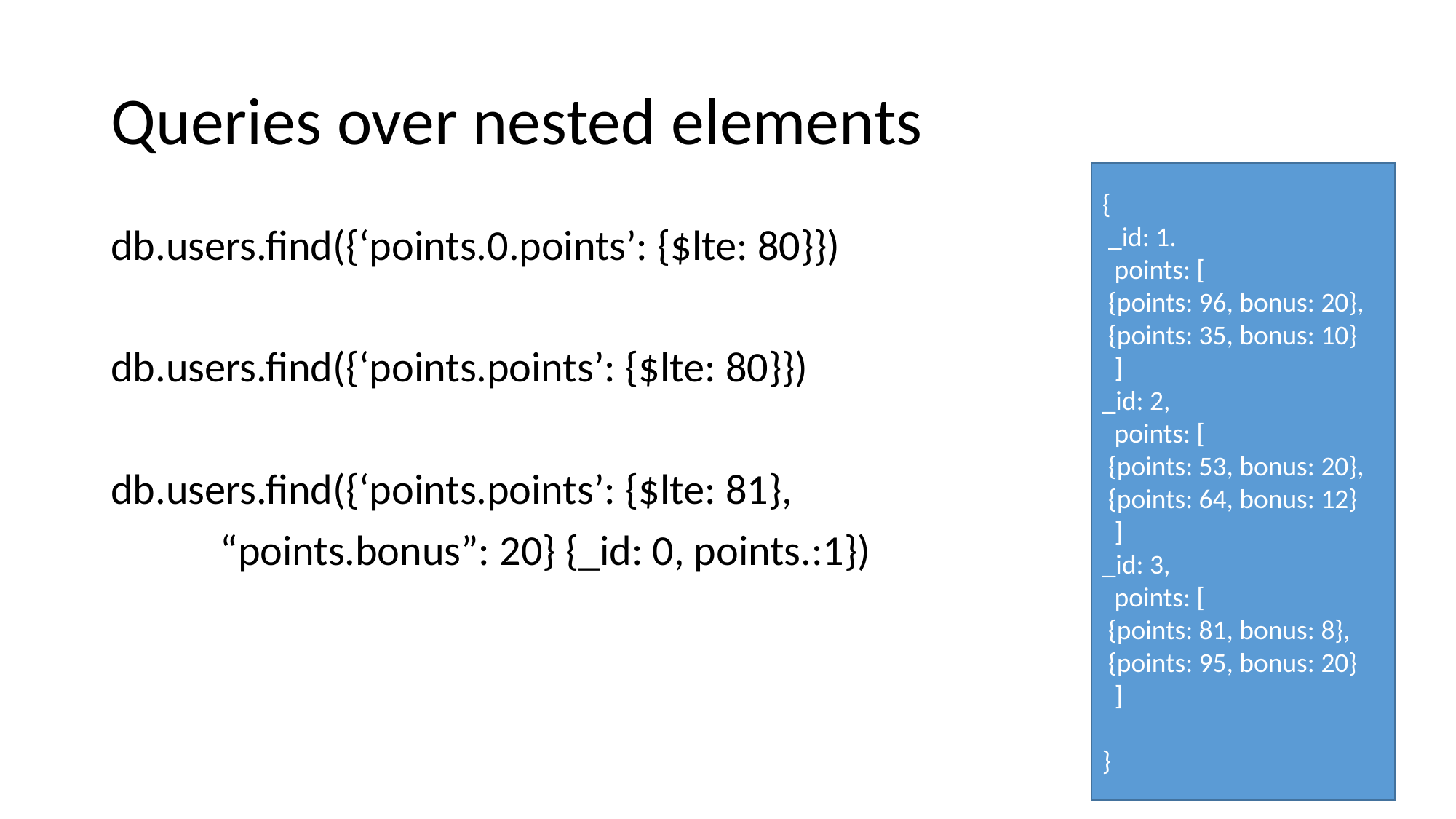

# Queries over nested elements
{
 _id: 1.
  points: [
 {points: 96, bonus: 20},
 {points: 35, bonus: 10}
  ]
_id: 2,
  points: [
 {points: 53, bonus: 20},
 {points: 64, bonus: 12}
  ]
_id: 3,
  points: [
 {points: 81, bonus: 8},
 {points: 95, bonus: 20}
  ]

}
db.users.find({‘points.0.points’: {$lte: 80}})

db.users.find({‘points.points’: {$lte: 80}})

db.users.find({‘points.points’: {$lte: 81},
	“points.bonus”: 20} {_id: 0, points.:1})